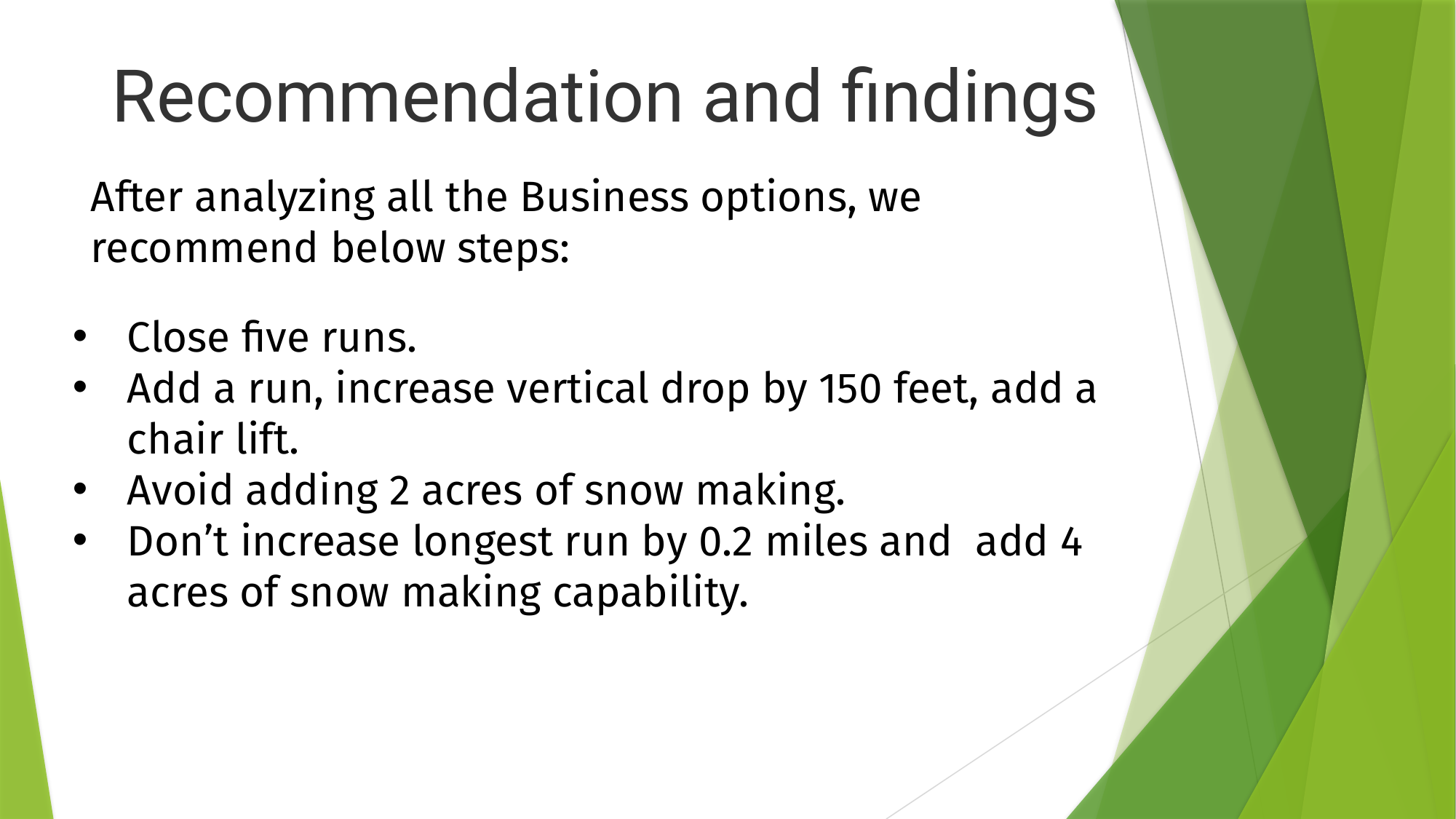

Recommendation and findings
After analyzing all the Business options, we recommend below steps:
Close five runs.
Add a run, increase vertical drop by 150 feet, add a chair lift.
Avoid adding 2 acres of snow making.
Don’t increase longest run by 0.2 miles and  add 4 acres of snow making capability.